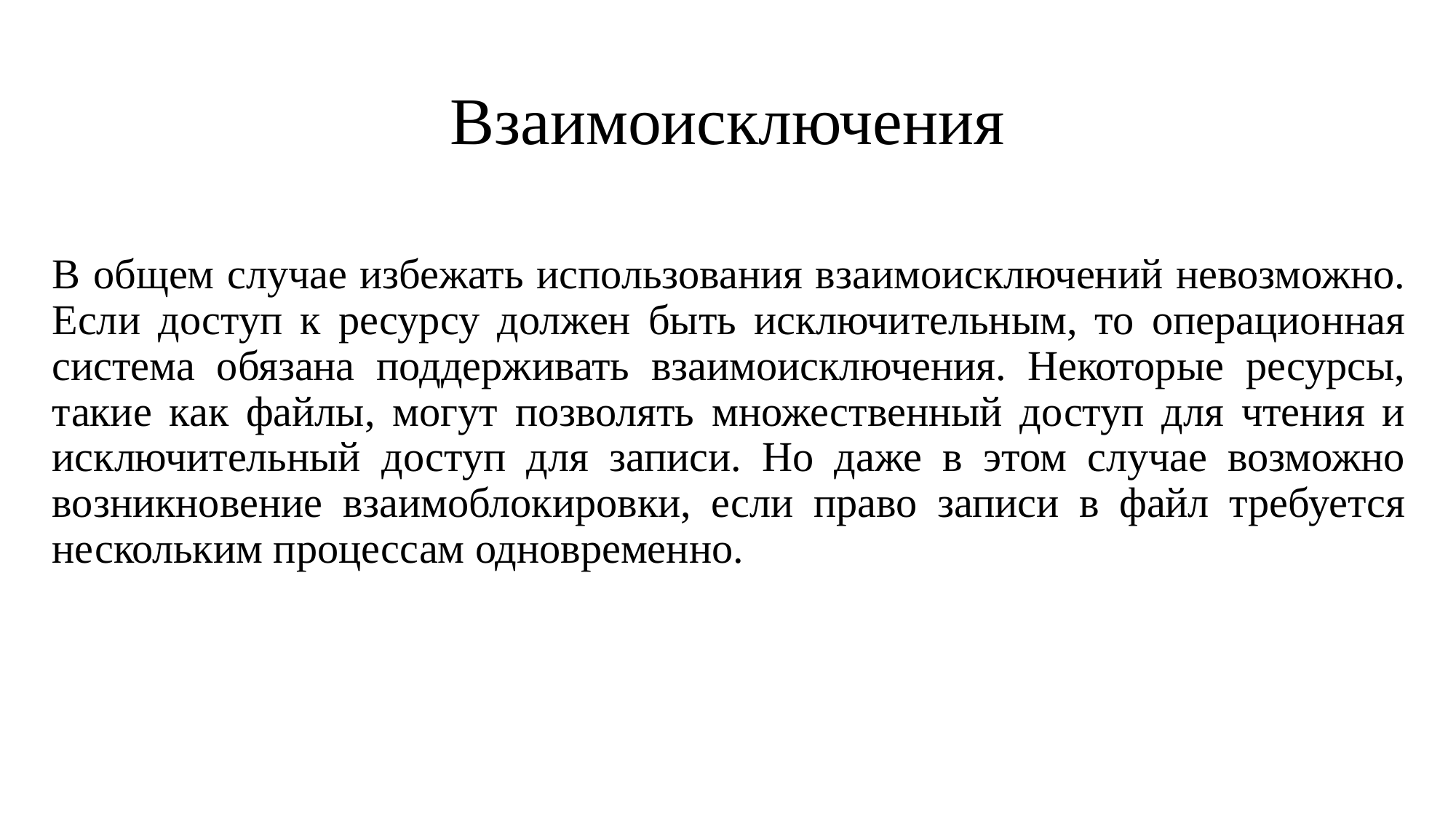

# Взаимоисключения
В общем случае избежать использования взаимоисключений невозможно. Если доступ к ресурсу должен быть исключительным, то операционная система обязана поддерживать взаимоисключения. Некоторые ресурсы, такие как файлы, могут позволять множественный доступ для чтения и исключительный доступ для записи. Но даже в этом случае возможно возникновение взаимоблокировки, если право записи в файл требуется нескольким процессам одновременно.